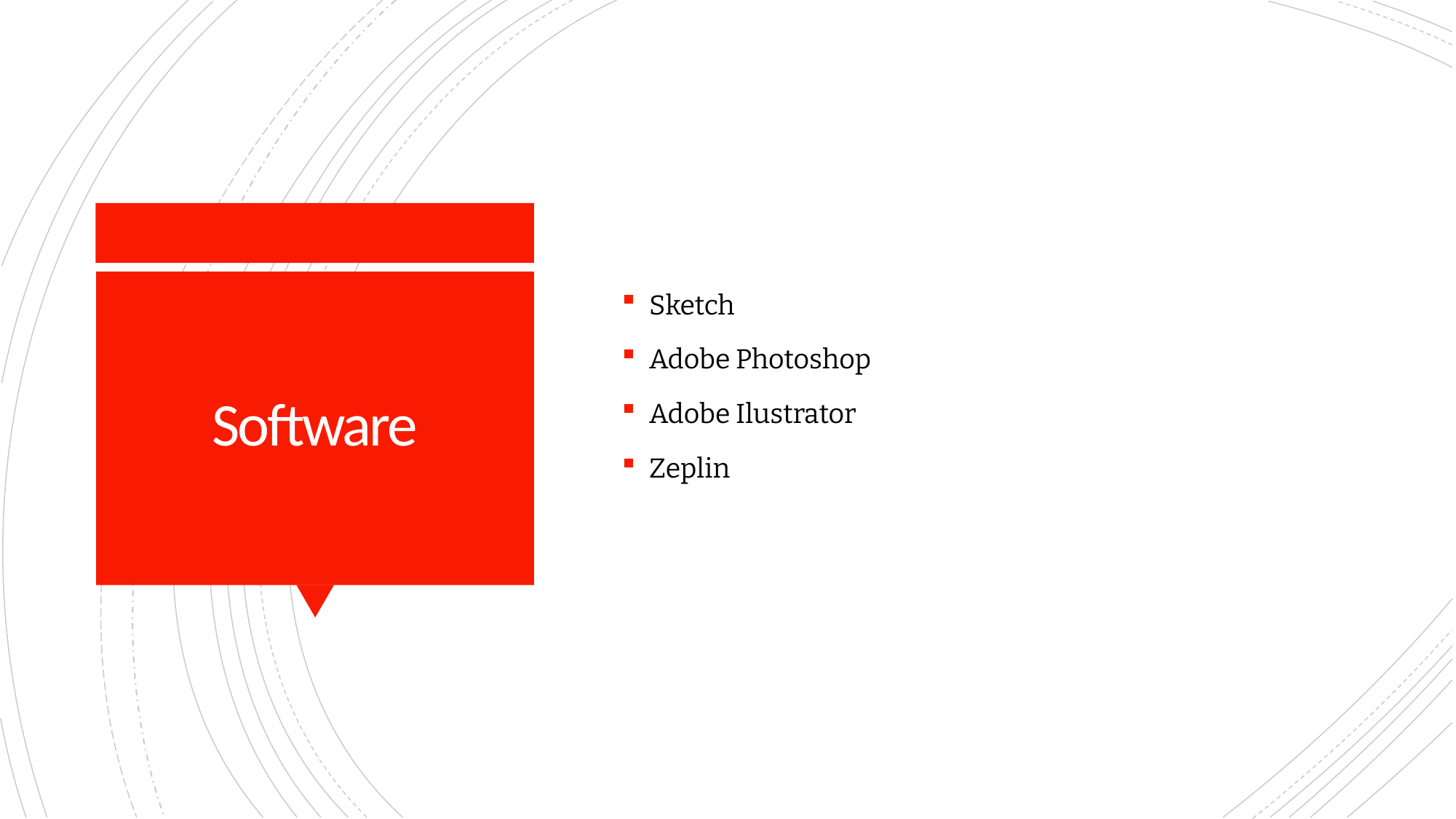

Sketch
Adobe Photoshop
Adobe Ilustrator
Zeplin

# Software